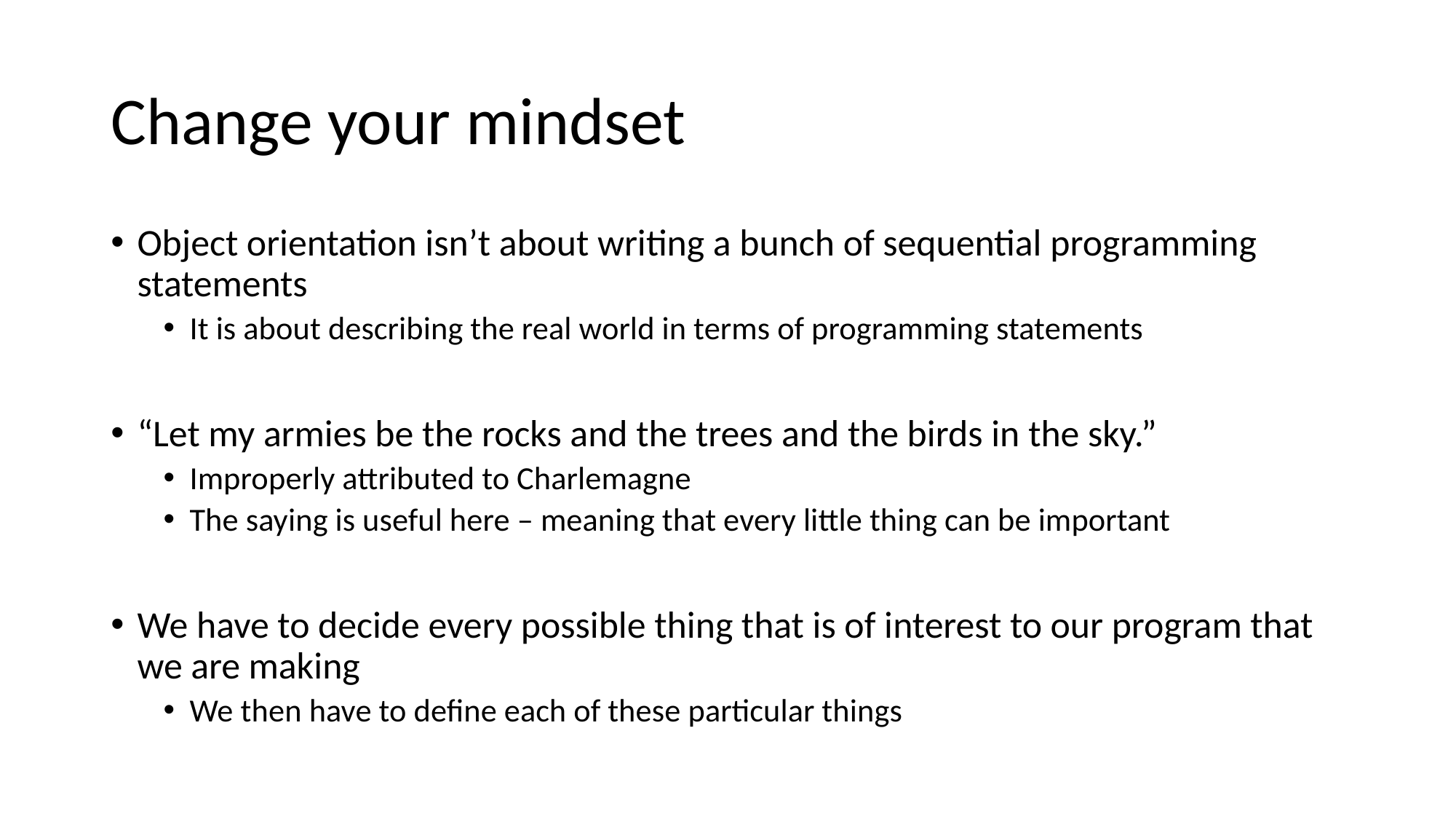

# Change your mindset
Object orientation isn’t about writing a bunch of sequential programming statements
It is about describing the real world in terms of programming statements

“Let my armies be the rocks and the trees and the birds in the sky.”
Improperly attributed to Charlemagne
The saying is useful here – meaning that every little thing can be important

We have to decide every possible thing that is of interest to our program that we are making
We then have to define each of these particular things